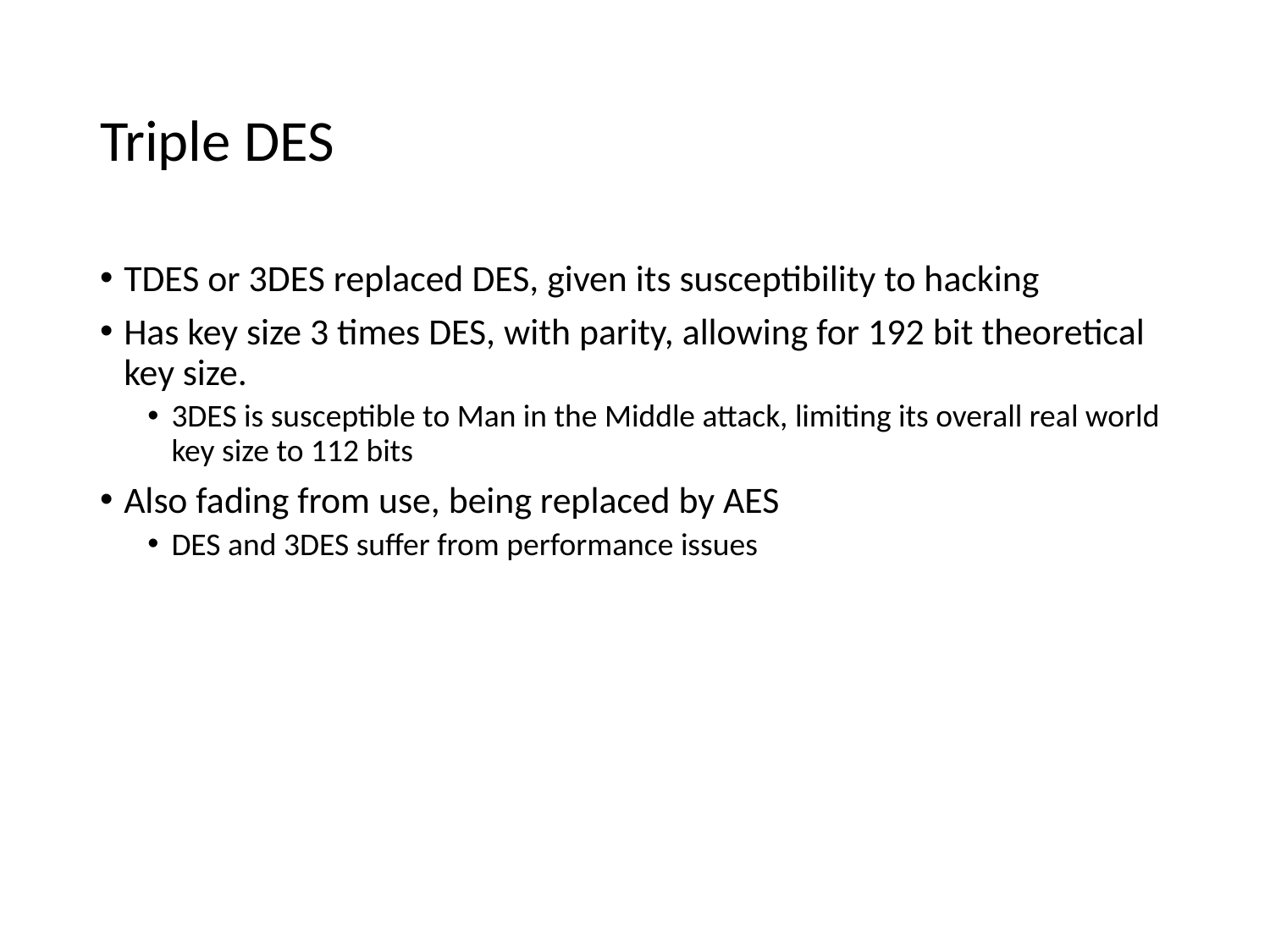

# Triple DES
TDES or 3DES replaced DES, given its susceptibility to hacking
Has key size 3 times DES, with parity, allowing for 192 bit theoretical key size.
3DES is susceptible to Man in the Middle attack, limiting its overall real world key size to 112 bits
Also fading from use, being replaced by AES
DES and 3DES suffer from performance issues